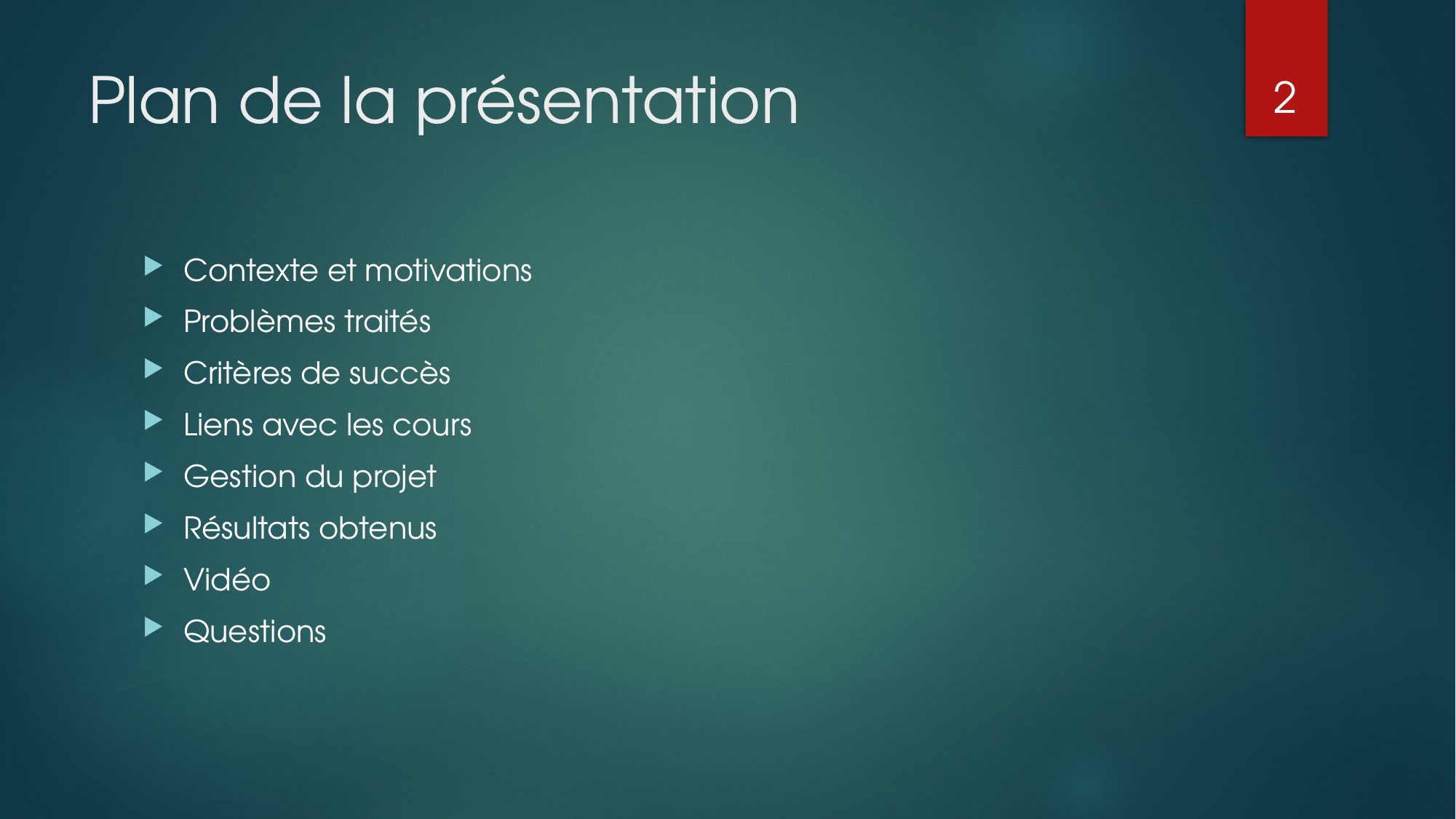

2
# Plan de la présentation
Contexte et motivations
Problèmes traités
Critères de succès
Liens avec les cours
Gestion du projet
Résultats obtenus
Vidéo
Questions